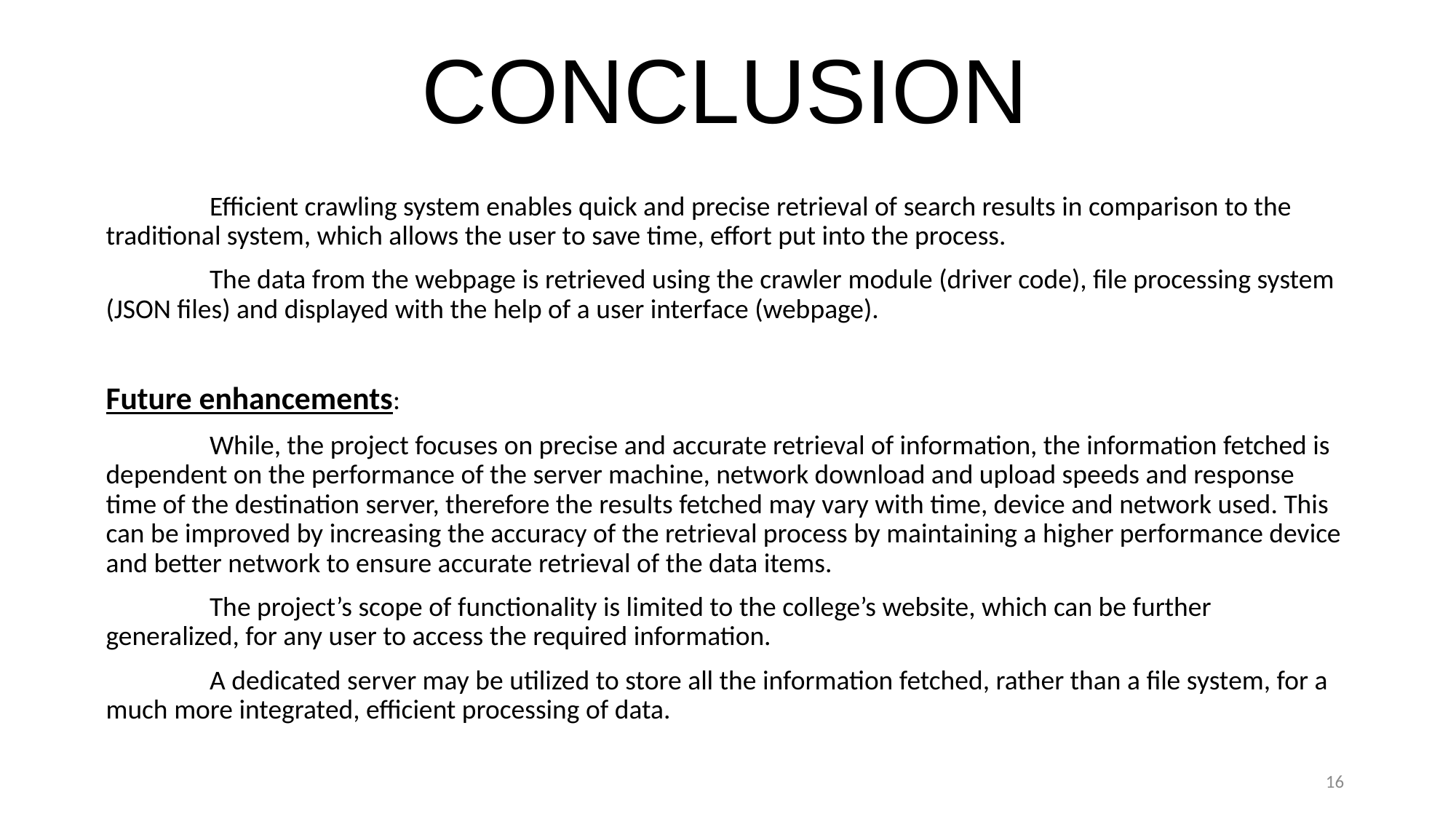

# CONCLUSION
	Efficient crawling system enables quick and precise retrieval of search results in comparison to the traditional system, which allows the user to save time, effort put into the process.
	The data from the webpage is retrieved using the crawler module (driver code), file processing system (JSON files) and displayed with the help of a user interface (webpage).

Future enhancements:
	While, the project focuses on precise and accurate retrieval of information, the information fetched is dependent on the performance of the server machine, network download and upload speeds and response time of the destination server, therefore the results fetched may vary with time, device and network used. This can be improved by increasing the accuracy of the retrieval process by maintaining a higher performance device and better network to ensure accurate retrieval of the data items.
	The project’s scope of functionality is limited to the college’s website, which can be further generalized, for any user to access the required information.
	A dedicated server may be utilized to store all the information fetched, rather than a file system, for a much more integrated, efficient processing of data.

16